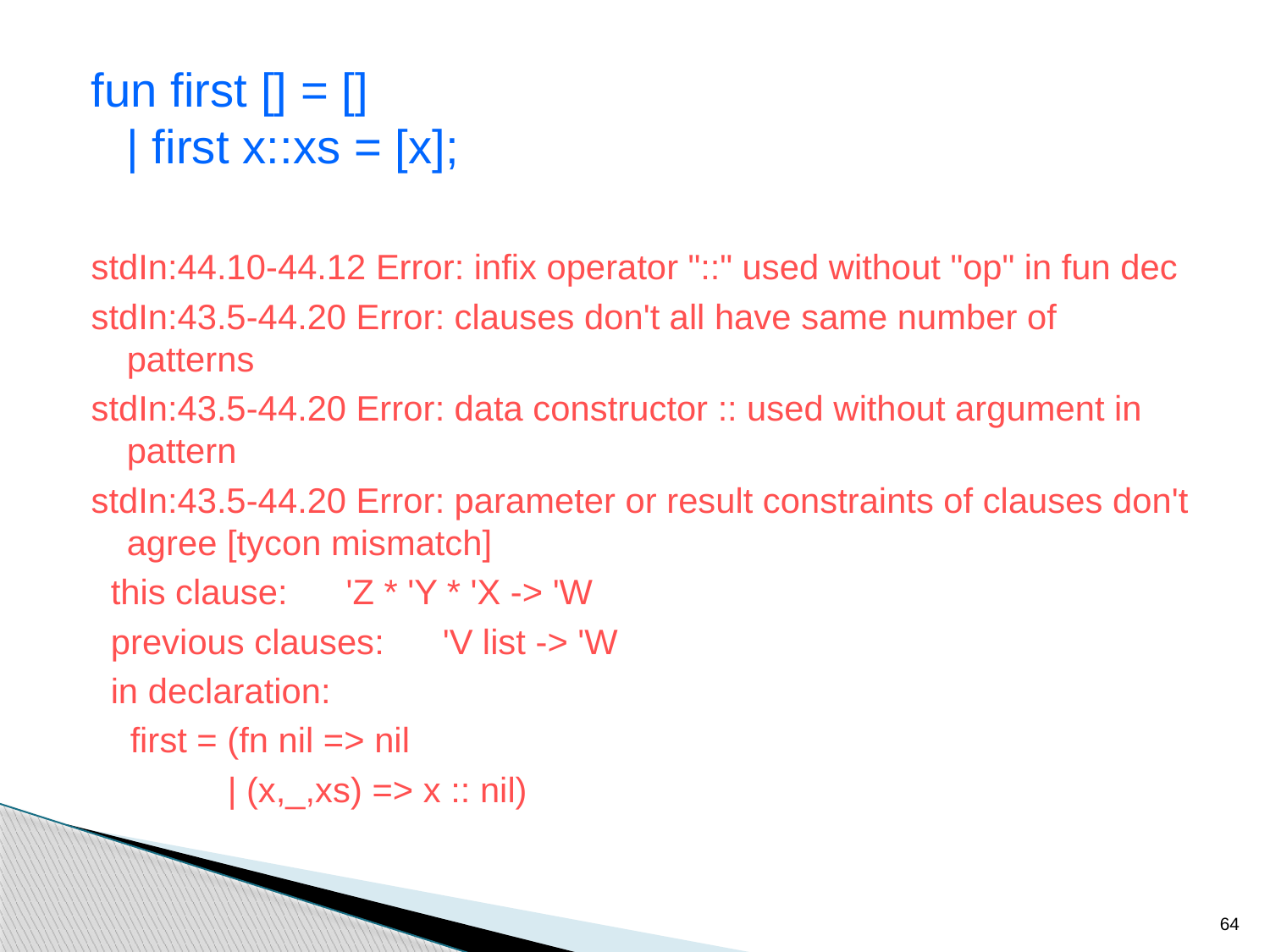

fun first [] = []
| first x::xs = [x];

stdIn:44.10-44.12 Error: infix operator "::" used without "op" in fun dec
stdIn:43.5-44.20 Error: clauses don't all have same number of patterns
stdIn:43.5-44.20 Error: data constructor :: used without argument in pattern
stdIn:43.5-44.20 Error: parameter or result constraints of clauses don't agree [tycon mismatch]
  this clause:      'Z * 'Y * 'X -> 'W
  previous clauses:      'V list -> 'W
  in declaration:
    first = (fn nil => nil
              | (x,_,xs) => x :: nil)

64